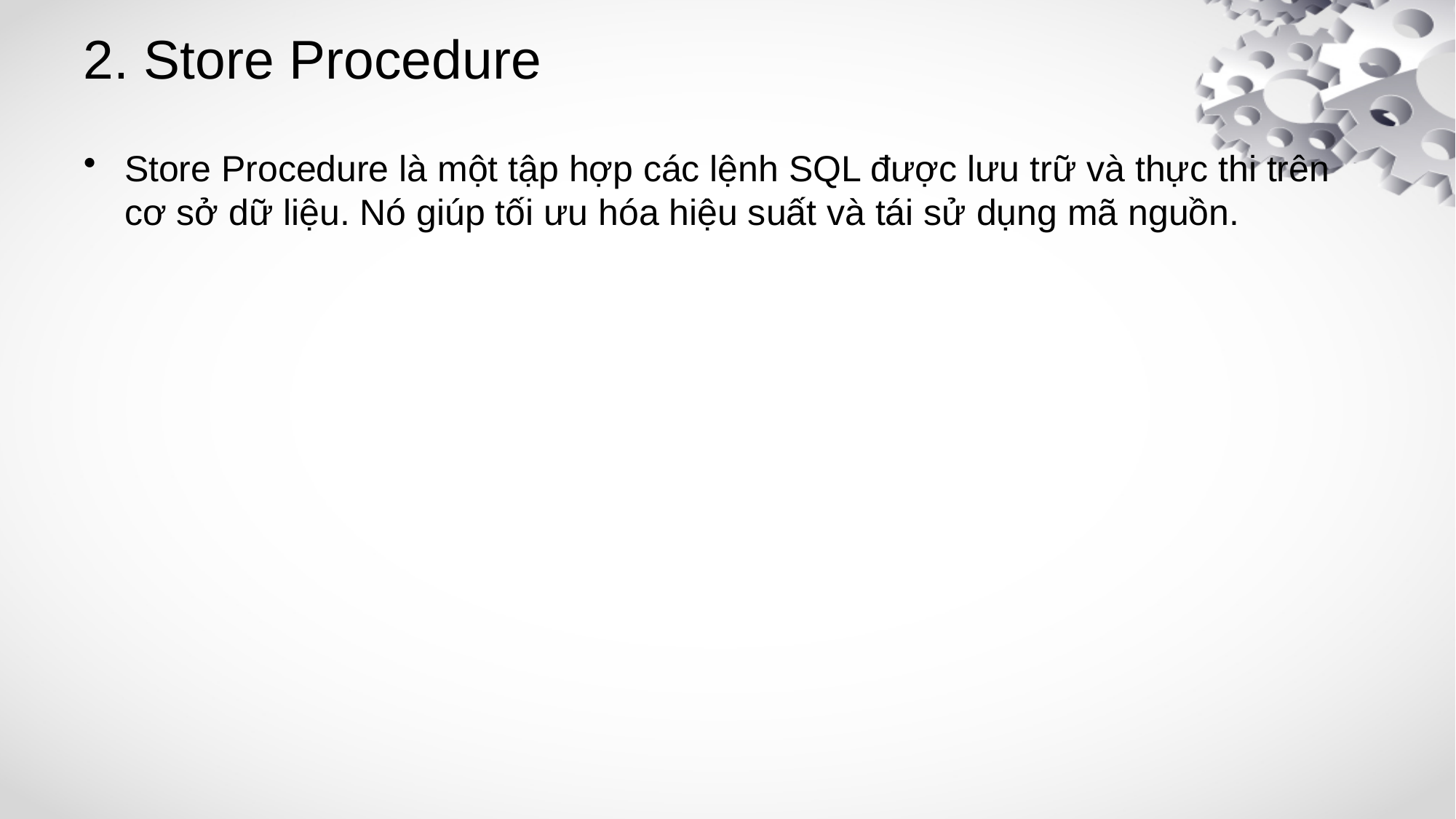

# 2. Store Procedure
Store Procedure là một tập hợp các lệnh SQL được lưu trữ và thực thi trên cơ sở dữ liệu. Nó giúp tối ưu hóa hiệu suất và tái sử dụng mã nguồn.